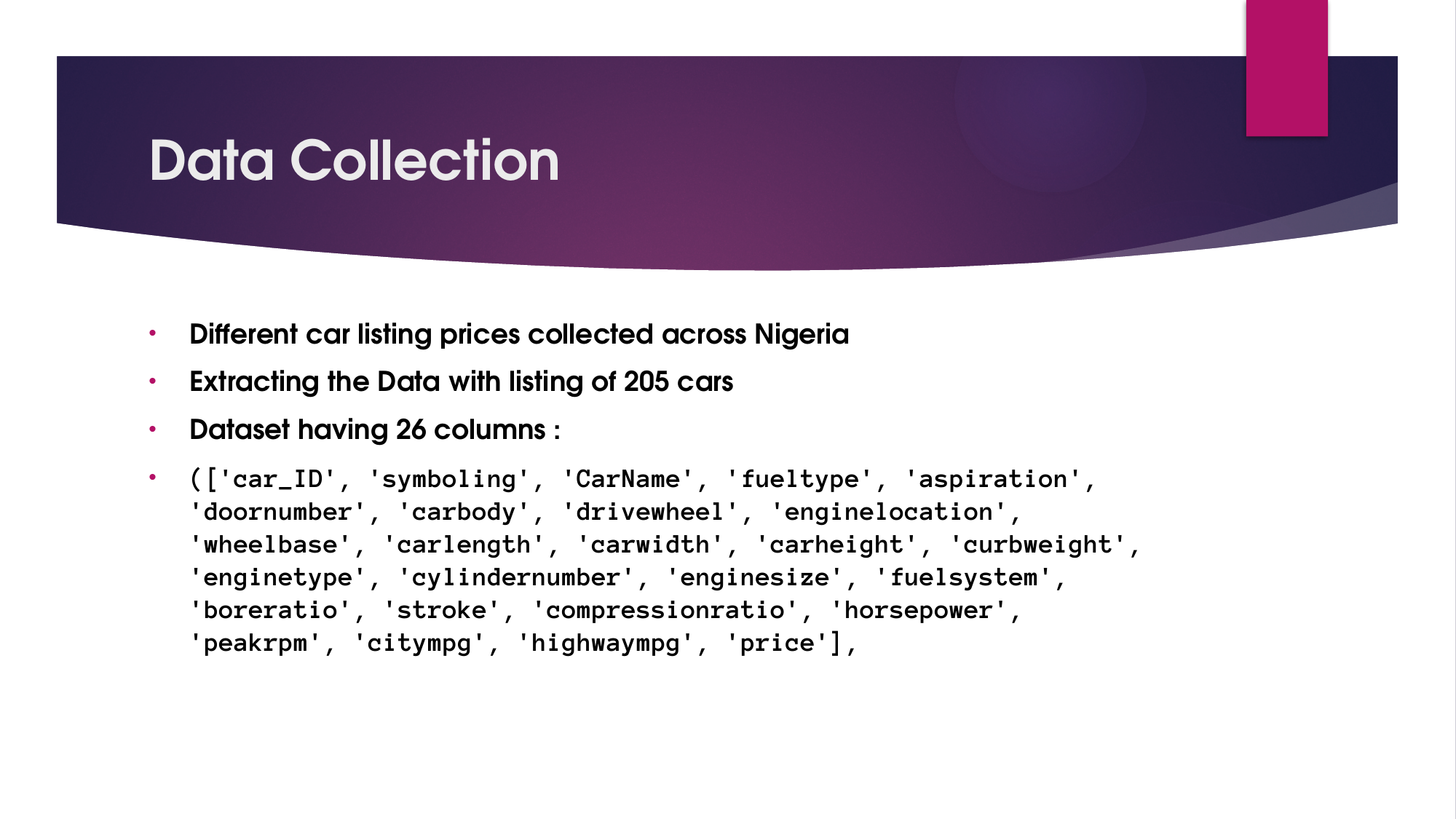

# Data Collection
Different car listing prices collected across Nigeria
Extracting the Data with listing of 205 cars
Dataset having 26 columns :
(['car_ID', 'symboling', 'CarName', 'fueltype', 'aspiration', 'doornumber', 'carbody', 'drivewheel', 'enginelocation', 'wheelbase', 'carlength', 'carwidth', 'carheight', 'curbweight', 'enginetype', 'cylindernumber', 'enginesize', 'fuelsystem', 'boreratio', 'stroke', 'compressionratio', 'horsepower', 'peakrpm', 'citympg', 'highwaympg', 'price'],